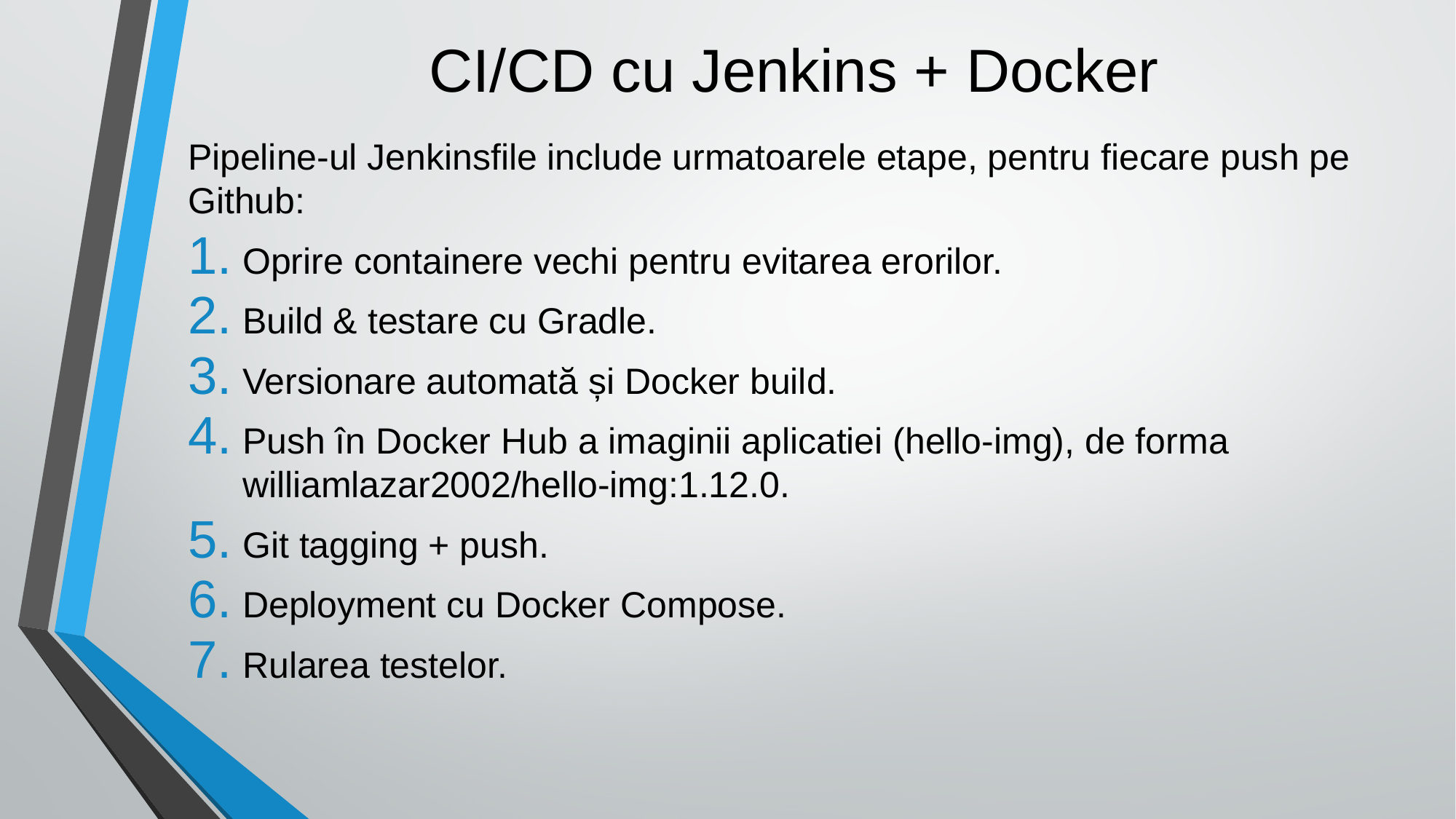

# CI/CD cu Jenkins + Docker
Pipeline-ul Jenkinsfile include urmatoarele etape, pentru fiecare push pe Github:
Oprire containere vechi pentru evitarea erorilor.
Build & testare cu Gradle.
Versionare automată și Docker build.
Push în Docker Hub a imaginii aplicatiei (hello-img), de forma williamlazar2002/hello-img:1.12.0.
Git tagging + push.
Deployment cu Docker Compose.
Rularea testelor.